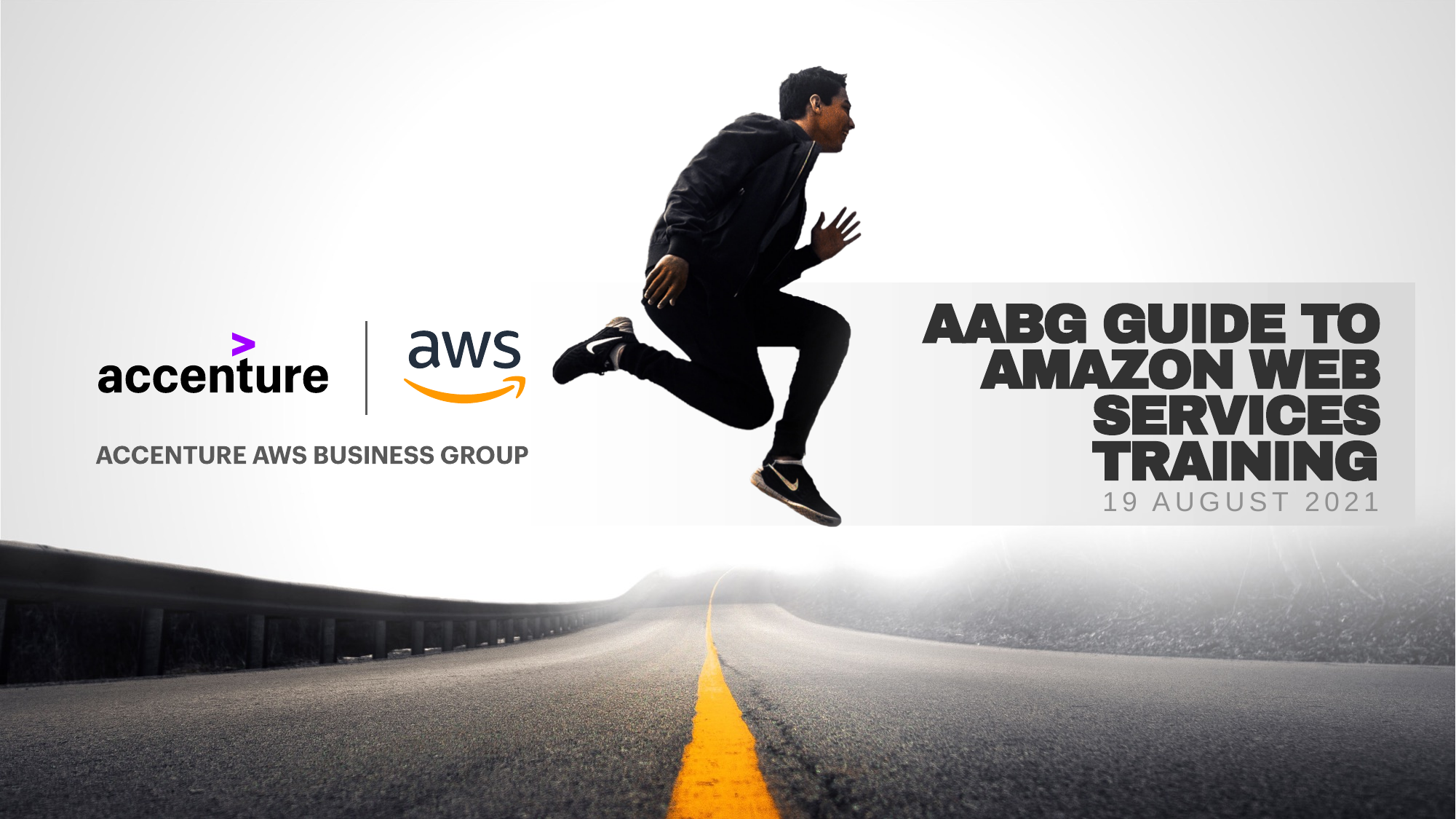

# AABG Guide to Amazon Web Services TRAINING
19 AUGUST 2021